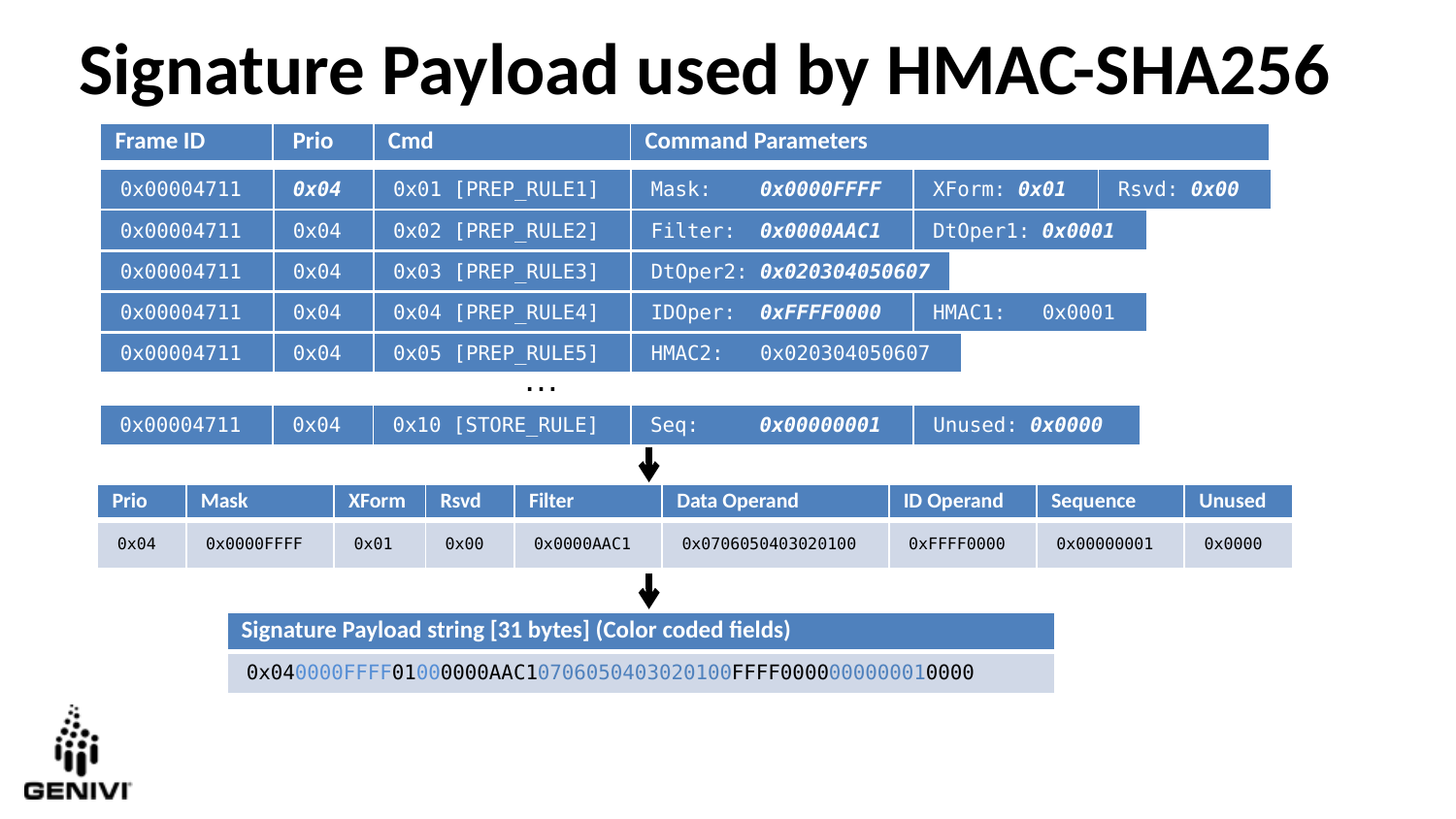

Signature Payload used by HMAC-SHA256
| Frame ID | Prio | Cmd | Command Parameters |
| --- | --- | --- | --- |
| 0x00004711 | 0x04 | 0x01 [PREP\_RULE1] | Mask: 0x0000FFFF | XForm: 0x01 | Rsvd: 0x00 |
| --- | --- | --- | --- | --- | --- |
| 0x00004711 | 0x04 | 0x02 [PREP\_RULE2] | Filter: 0x0000AAC1 | DtOper1: 0x0001 |
| --- | --- | --- | --- | --- |
| 0x00004711 | 0x04 | 0x03 [PREP\_RULE3] | DtOper2: 0x020304050607 |
| --- | --- | --- | --- |
| 0x00004711 | 0x04 | 0x04 [PREP\_RULE4] | IDOper: 0xFFFF0000 | HMAC1: 0x0001 |
| --- | --- | --- | --- | --- |
| 0x00004711 | 0x04 | 0x05 [PREP\_RULE5] | HMAC2: 0x020304050607 |
| --- | --- | --- | --- |
…
| 0x00004711 | 0x04 | 0x10 [STORE\_RULE] | Seq: 0x00000001 | Unused: 0x0000 |
| --- | --- | --- | --- | --- |
| Prio | Mask | XForm | Rsvd | Filter | Data Operand | ID Operand | Sequence | Unused |
| --- | --- | --- | --- | --- | --- | --- | --- | --- |
| 0x04 | 0x0000FFFF | 0x01 | 0x00 | 0x0000AAC1 | 0x0706050403020100 | 0xFFFF0000 | 0x00000001 | 0x0000 |
| Signature Payload string [31 bytes] (Color coded fields) |
| --- |
| 0x040000FFFF01000000AAC10706050403020100FFFF0000000000010000 |